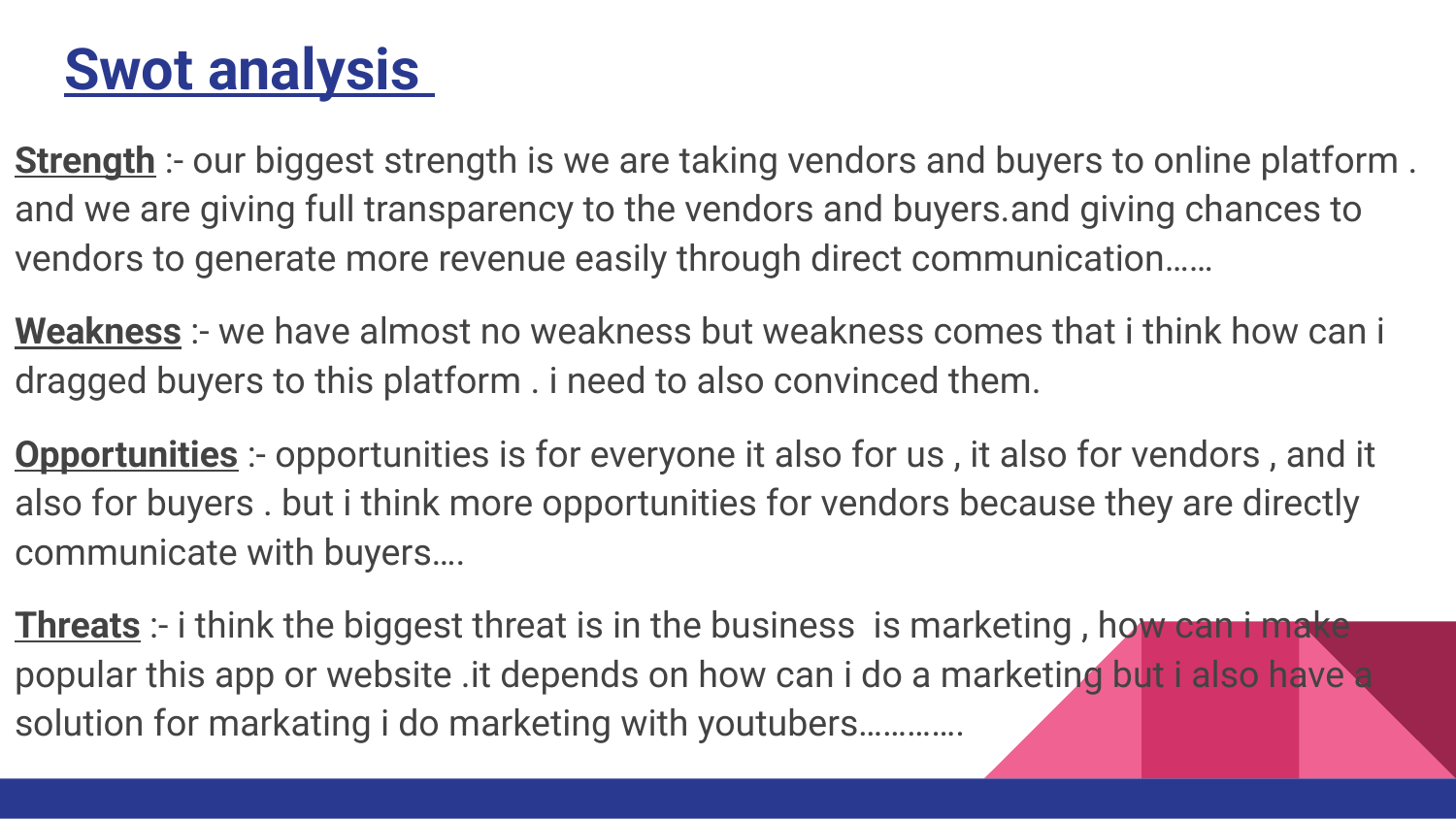

# Swot analysis
Strength :- our biggest strength is we are taking vendors and buyers to online platform . and we are giving full transparency to the vendors and buyers.and giving chances to vendors to generate more revenue easily through direct communication……
Weakness :- we have almost no weakness but weakness comes that i think how can i dragged buyers to this platform . i need to also convinced them.
Opportunities :- opportunities is for everyone it also for us , it also for vendors , and it also for buyers . but i think more opportunities for vendors because they are directly communicate with buyers….
Threats :- i think the biggest threat is in the business  is marketing , how can i make popular this app or website .it depends on how can i do a marketing but i also have a solution for markating i do marketing with youtubers………….